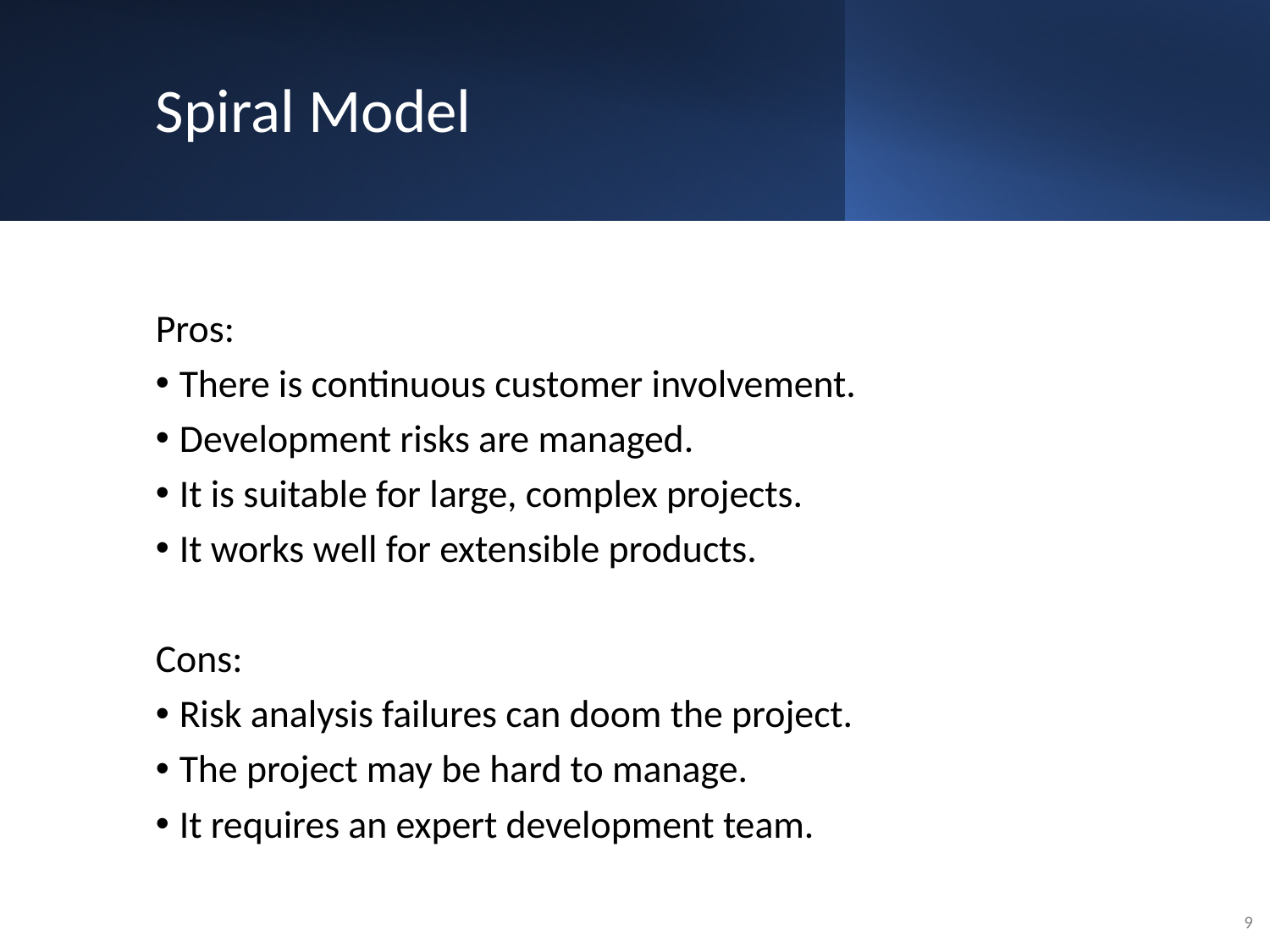

# Spiral Model
Pros:
There is continuous customer involvement.
Development risks are managed.
It is suitable for large, complex projects.
It works well for extensible products.

Cons:
Risk analysis failures can doom the project.
The project may be hard to manage.
It requires an expert development team.
9